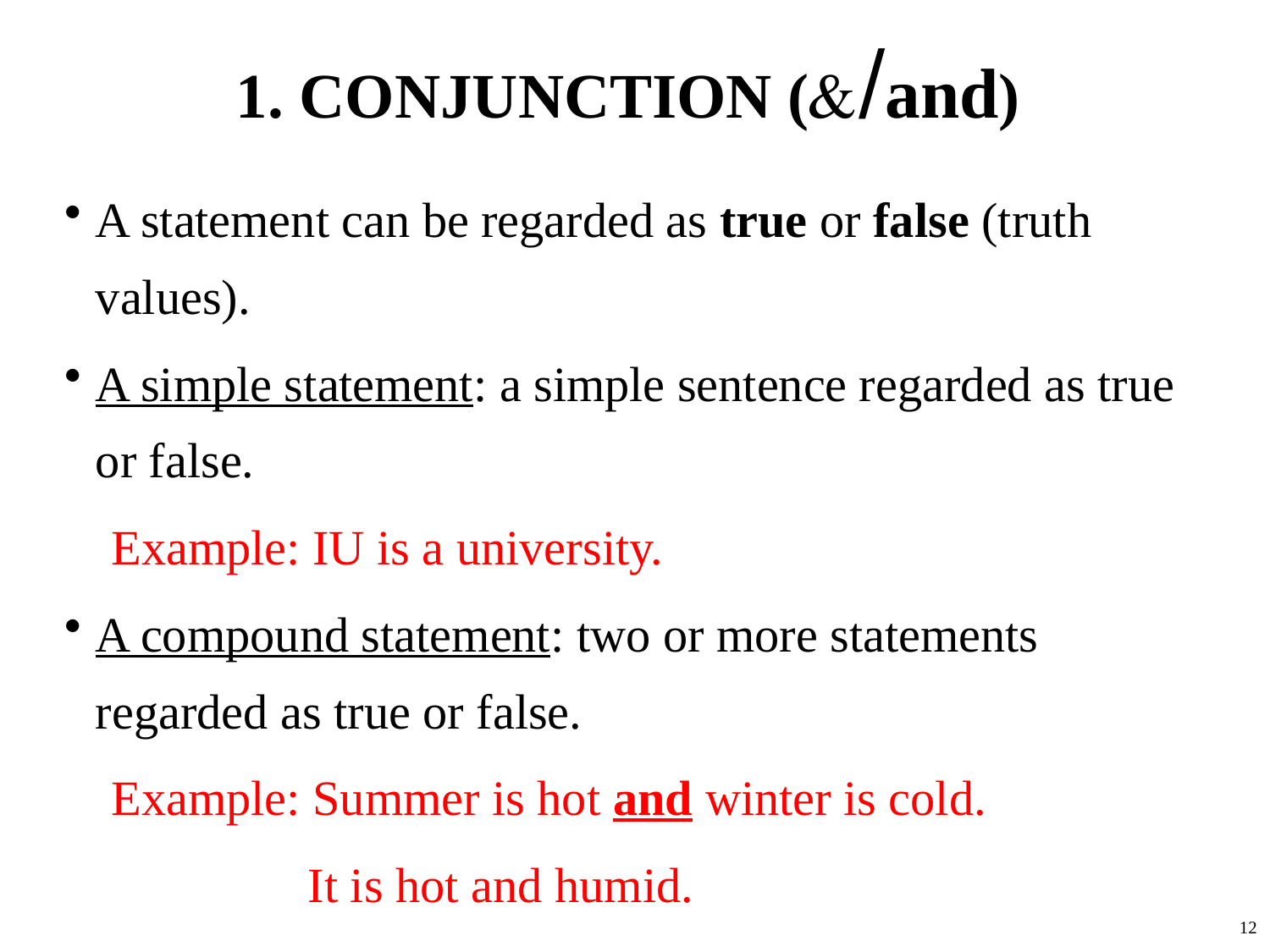

# 1. CONJUNCTION (&/and)
A statement can be regarded as true or false (truth values).
A simple statement: a simple sentence regarded as true or false.
Example: IU is a university.
A compound statement: two or more statements regarded as true or false.
Example: Summer is hot and winter is cold.
                It is hot and humid.

12